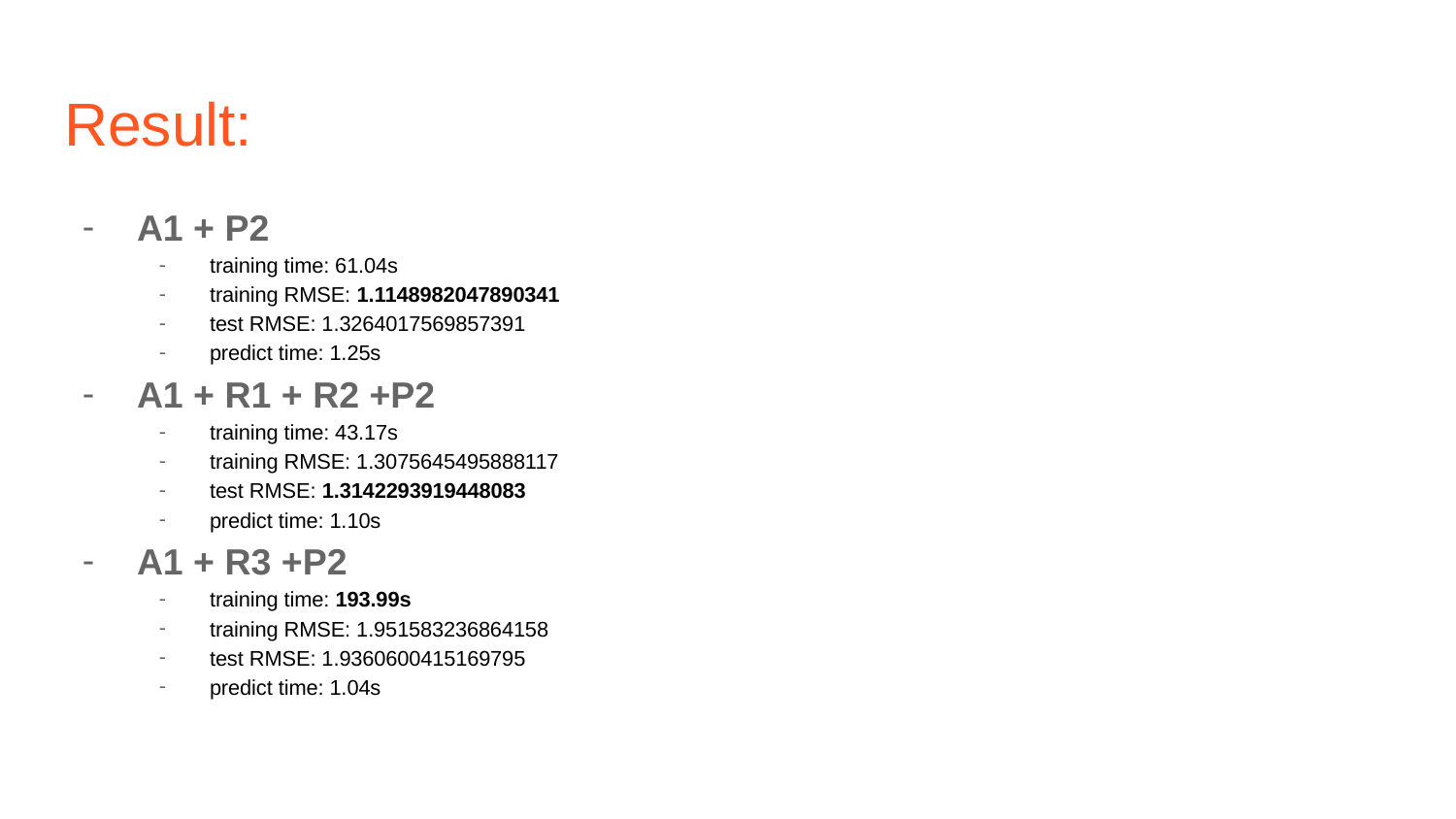

# Result:
A1 + P2
training time: 61.04s
training RMSE: 1.1148982047890341
test RMSE: 1.3264017569857391
predict time: 1.25s
A1 + R1 + R2 +P2
training time: 43.17s
training RMSE: 1.3075645495888117
test RMSE: 1.3142293919448083
predict time: 1.10s
A1 + R3 +P2
training time: 193.99s
training RMSE: 1.951583236864158
test RMSE: 1.9360600415169795
predict time: 1.04s